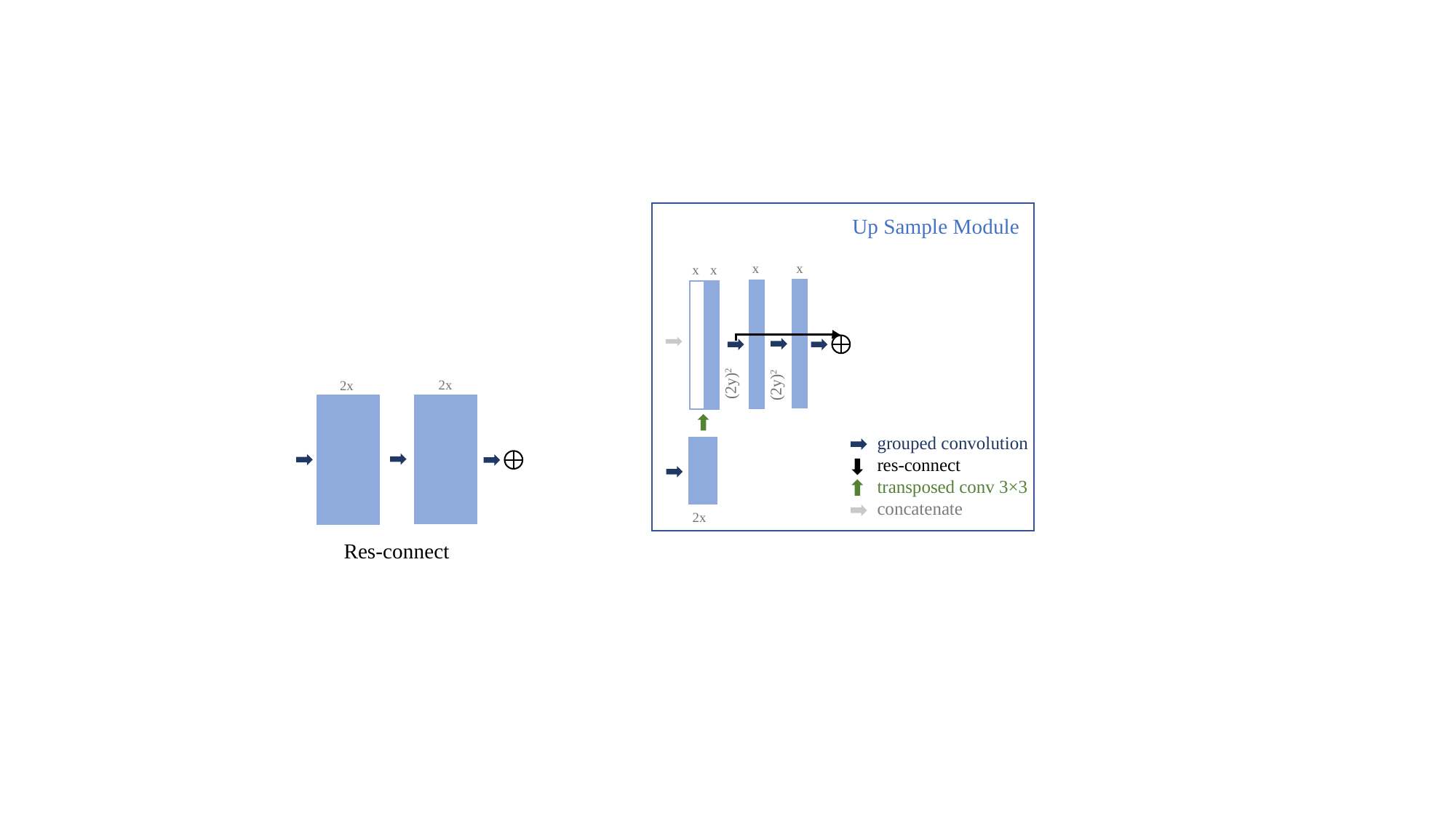

Up Sample Module
x
x
x
x

(2y)2
(2y)2
2x
2x

grouped convolution
res-connect
transposed conv 3×3
concatenate

2x

Res-connect